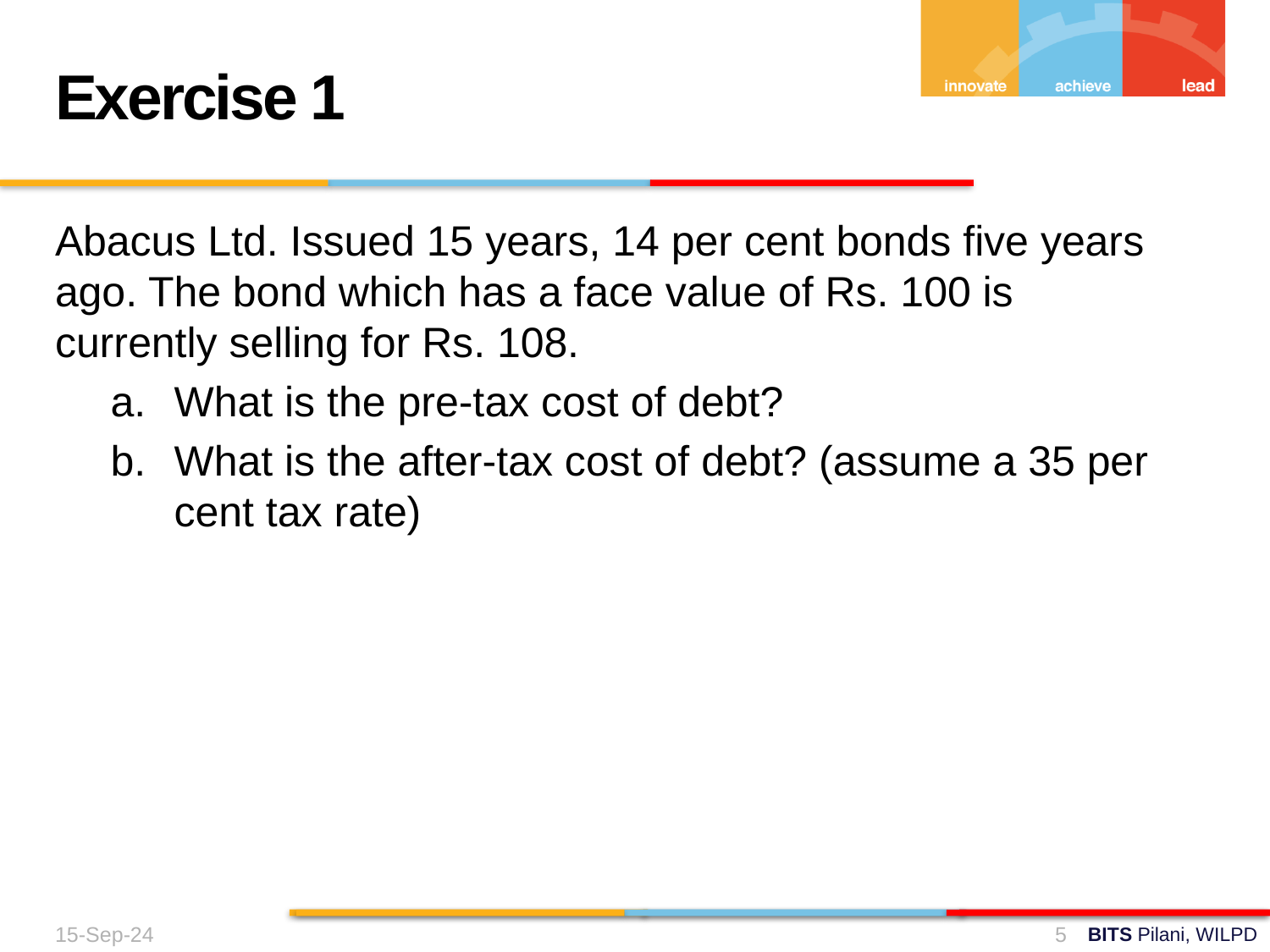

Exercise 1
Abacus Ltd. Issued 15 years, 14 per cent bonds five years ago. The bond which has a face value of Rs. 100 is currently selling for Rs. 108.
What is the pre-tax cost of debt?
What is the after-tax cost of debt? (assume a 35 per cent tax rate)

15-Sep-24
5